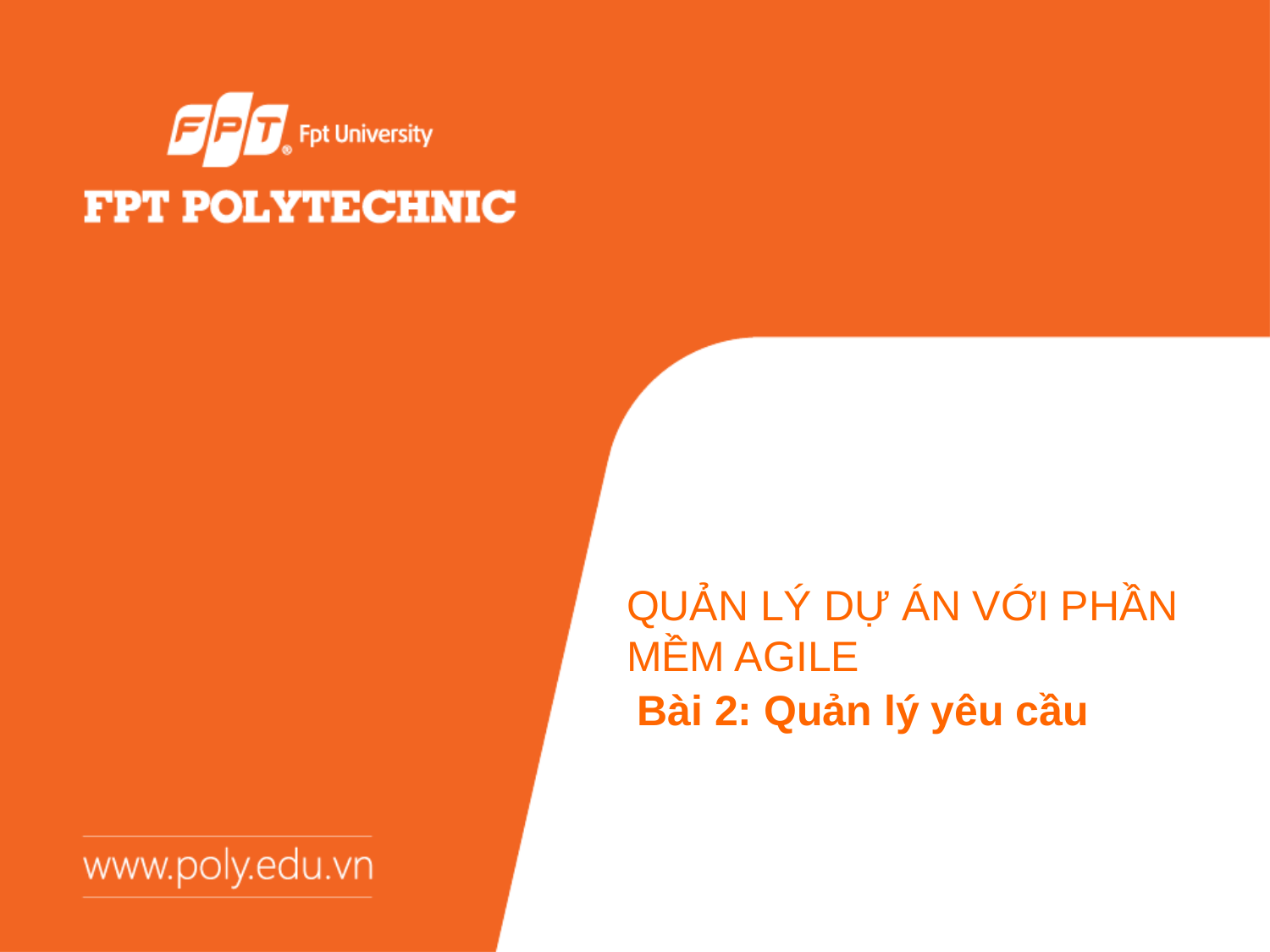

# QUẢN LÝ DỰ ÁN VỚI PHẦN MỀM AGILE
Bài 2: Quản lý yêu cầu